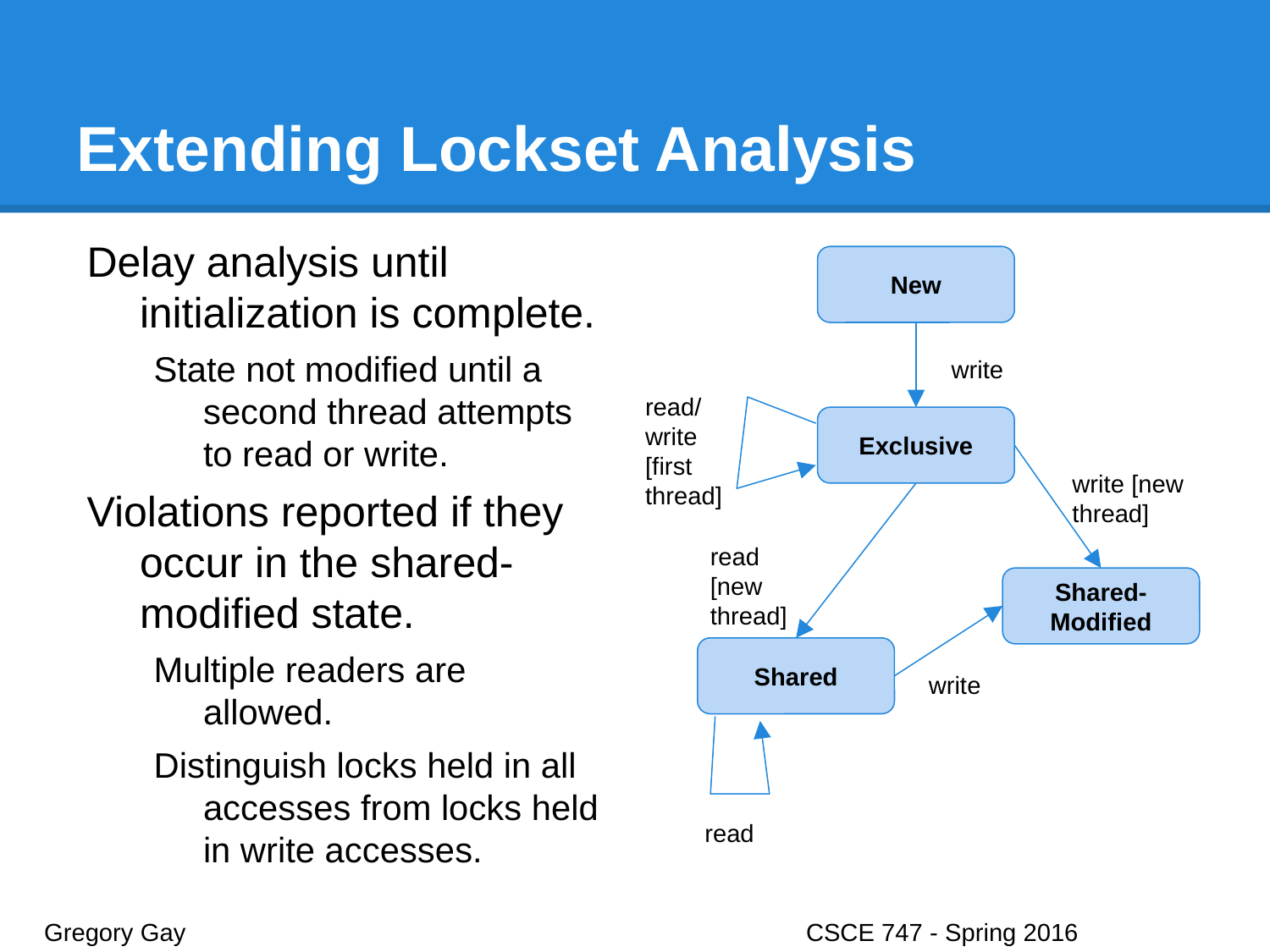

# Extending Lockset Analysis
Delay analysis until initialization is complete.
State not modified until a second thread attempts to read or write.
Violations reported if they occur in the shared-modified state.
Multiple readers are allowed.
Distinguish locks held in all accesses from locks held in write accesses.
New
write
read/
write
[first thread]

Exclusive
write [new thread]
read [new thread]
Shared-
Modified
Shared
write

read
Gregory Gay					CSCE 747 - Spring 2016							31